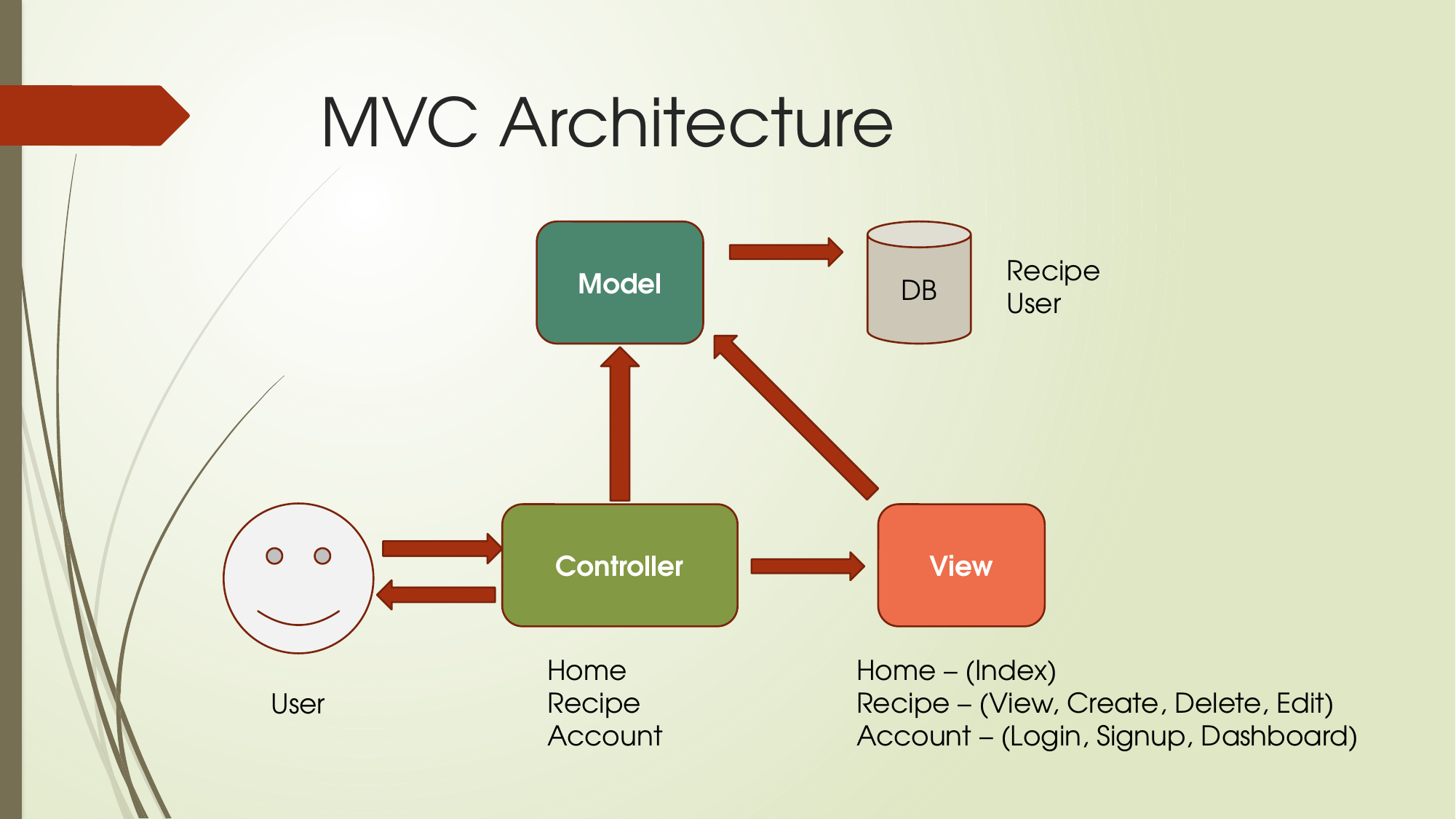

# MVC Architecture
Model
DB

Recipe
User

Controller
View

Home
Recipe
Account
Home – (Index)
Recipe – (View, Create, Delete, Edit)
Account – (Login, Signup, Dashboard)
User